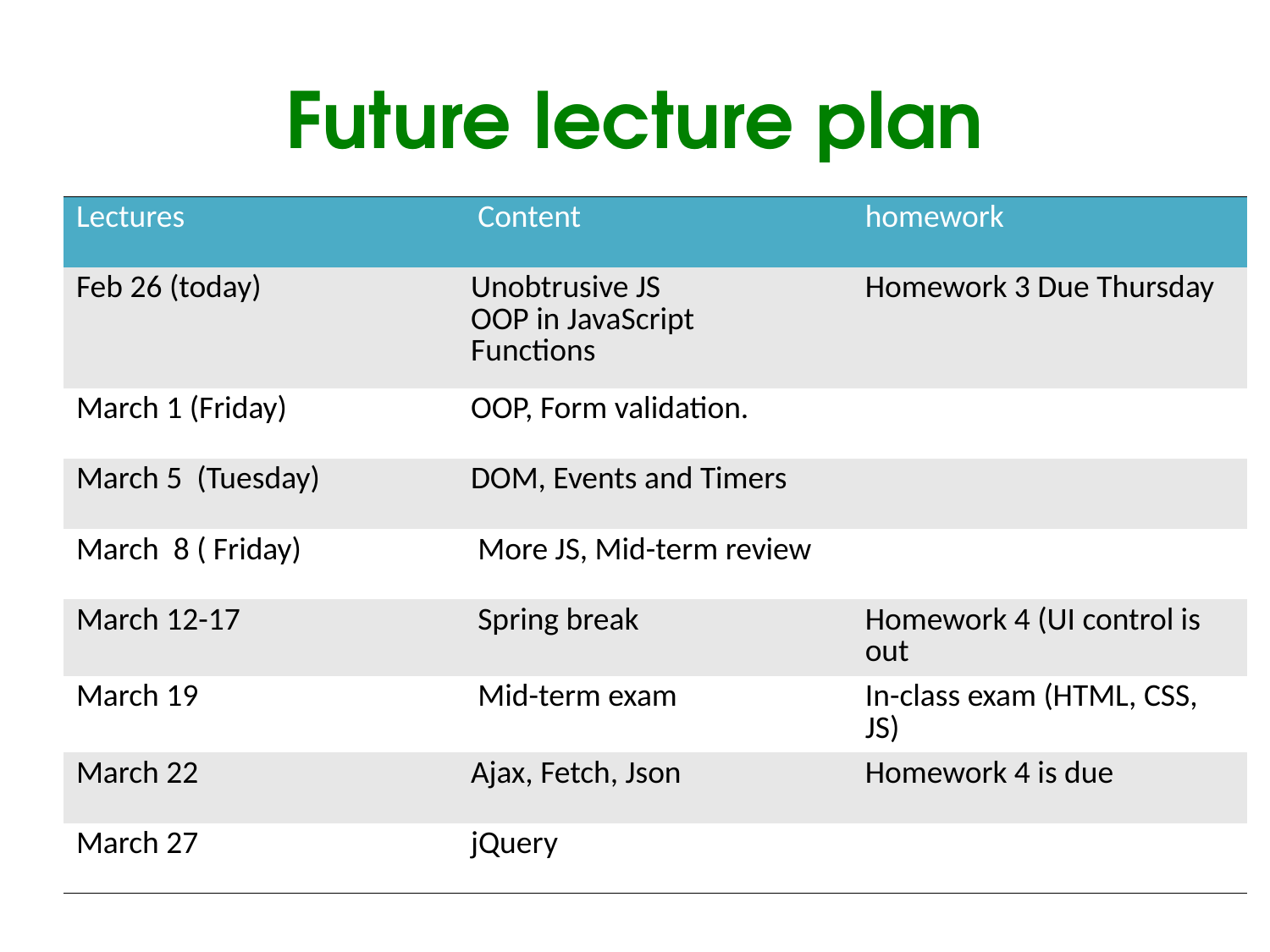

# Future lecture plan
| Lectures | Content | homework |
| --- | --- | --- |
| Feb 26 (today) | Unobtrusive JS OOP in JavaScript Functions | Homework 3 Due Thursday |
| March 1 (Friday) | OOP, Form validation. |  |
| March 5 (Tuesday) | DOM, Events and Timers |  |
| March 8 ( Friday) | More JS, Mid-term review |  |
| March 12-17 | Spring break | Homework 4 (UI control is out |
| March 19 | Mid-term exam | In-class exam (HTML, CSS, JS) |
| March 22 | Ajax, Fetch, Json | Homework 4 is due |
| March 27 | jQuery |  |